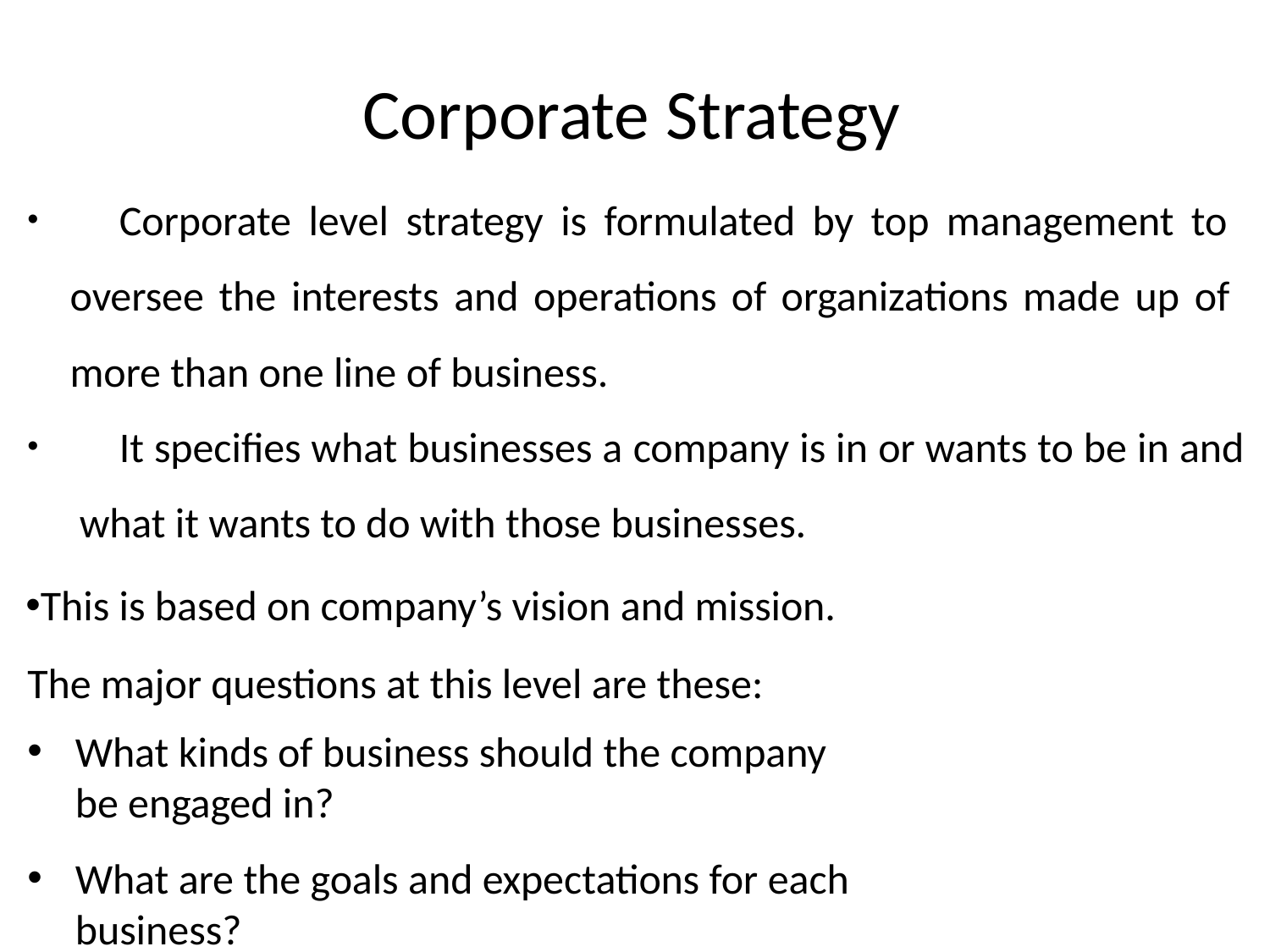

# Corporate Strategy
	Corporate level strategy is formulated by top management to  oversee the interests and operations of organizations made up of  more than one line of business.
	It specifies what businesses a company is in or wants to be in and  what it wants to do with those businesses.
This is based on company’s vision and mission.  The major questions at this level are these:
What kinds of business should the company be engaged in?
What are the goals and expectations for each business?